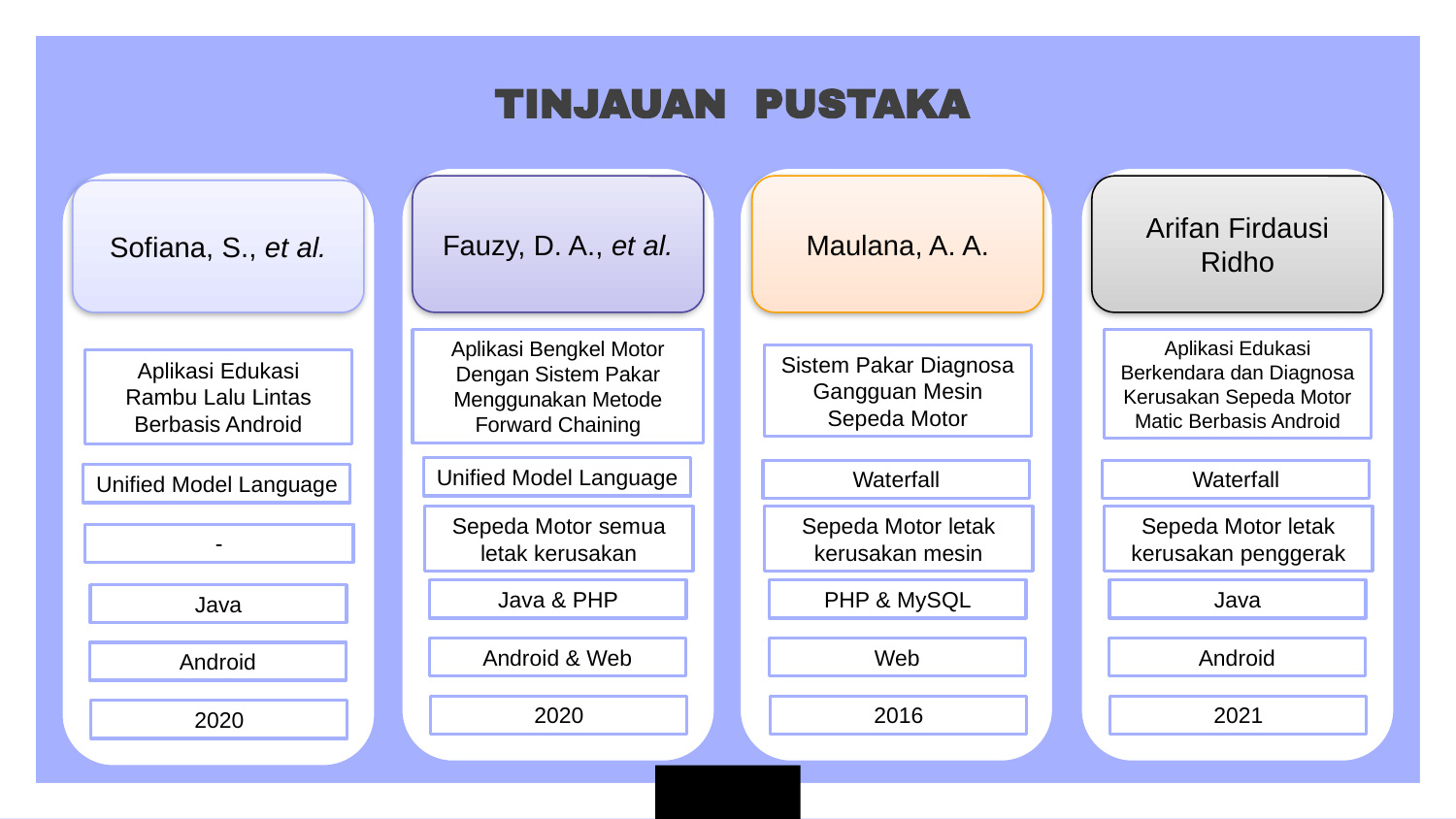

TINJAUAN  PUSTAKA

Fauzy, D. A., et al.
Maulana, A. A.
Arifan Firdausi Ridho
Sofiana, S., et al.
Aplikasi Bengkel Motor Dengan Sistem Pakar Menggunakan Metode Forward Chaining
Aplikasi Edukasi Berkendara dan Diagnosa Kerusakan Sepeda Motor Matic Berbasis Android
Sistem Pakar Diagnosa Gangguan Mesin Sepeda Motor
Aplikasi Edukasi Rambu Lalu Lintas Berbasis Android
Unified Model Language
Waterfall
Waterfall
Unified Model Language
Sepeda Motor semua letak kerusakan
Sepeda Motor letak kerusakan mesin
Sepeda Motor letak kerusakan penggerak
-
Java & PHP
PHP & MySQL
Java
Java
Android & Web
Web
Android
Android
2020
2016
2021
2020